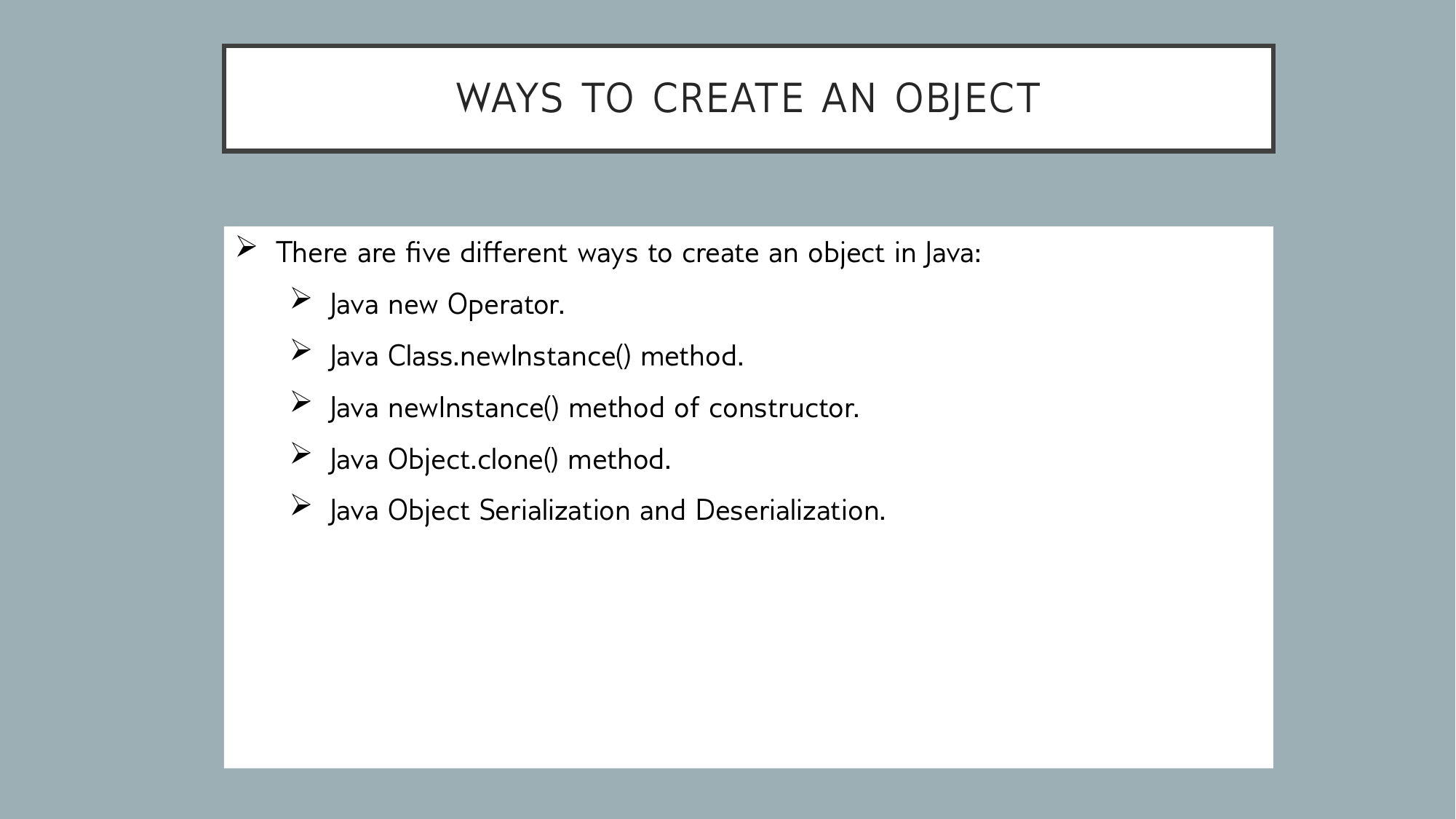

# Ways to create an object
There are five different ways to create an object in Java:
Java new Operator.
Java Class.newInstance() method.
Java newInstance() method of constructor.
Java Object.clone() method.
Java Object Serialization and Deserialization.